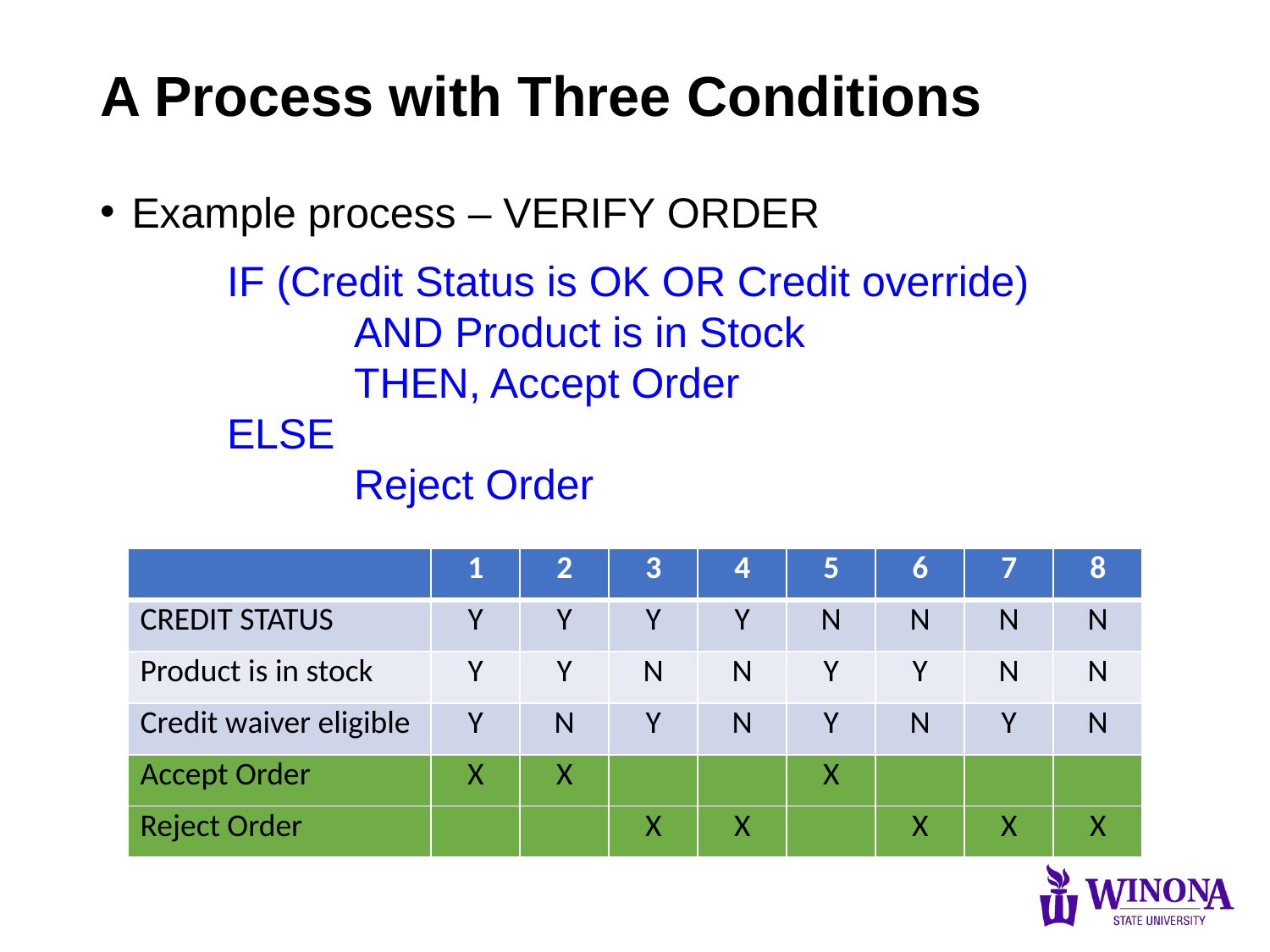

# A Process with Three Conditions
Example process – VERIFY ORDER
	IF (Credit Status is OK OR Credit override)
		AND Product is in Stock
		THEN, Accept Order
	ELSE
		Reject Order

|  | 1 | 2 | 3 | 4 | 5 | 6 | 7 | 8 |
| --- | --- | --- | --- | --- | --- | --- | --- | --- |
| CREDIT STATUS | Y | Y | Y | Y | N | N | N | N |
| Product is in stock | Y | Y | N | N | Y | Y | N | N |
| Credit waiver eligible | Y | N | Y | N | Y | N | Y | N |
| Accept Order | X | X |  |  | X |  |  |  |
| Reject Order |  |  | X | X |  | X | X | X |